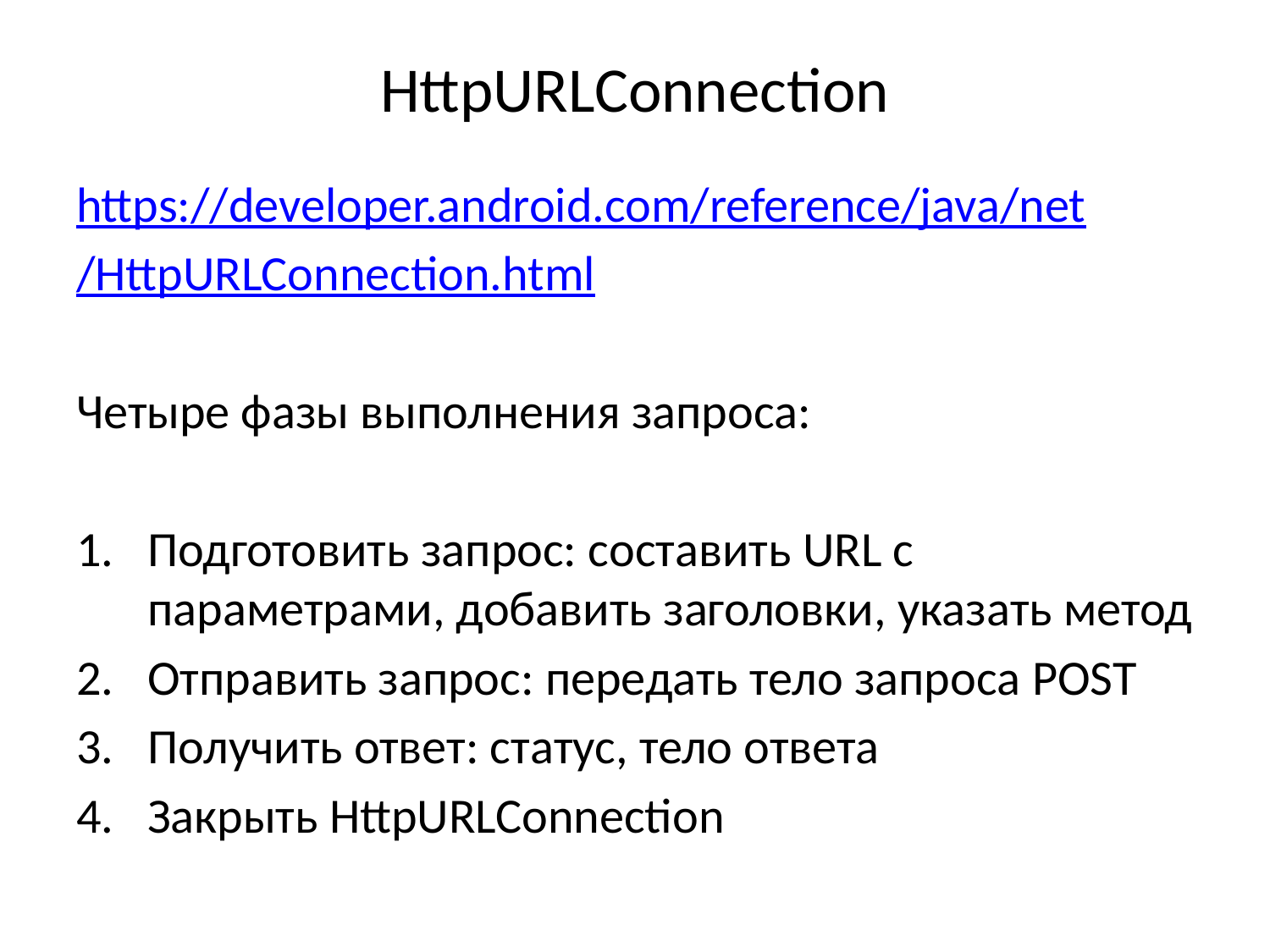

# HttpURLConnection
https://developer.android.com/reference/java/net
/HttpURLConnection.html

Четыре фазы выполнения запроса:

Подготовить запрос: составить URL с параметрами, добавить заголовки, указать метод
Отправить запрос: передать тело запроса POST
Получить ответ: статус, тело ответа
Закрыть HttpURLConnection